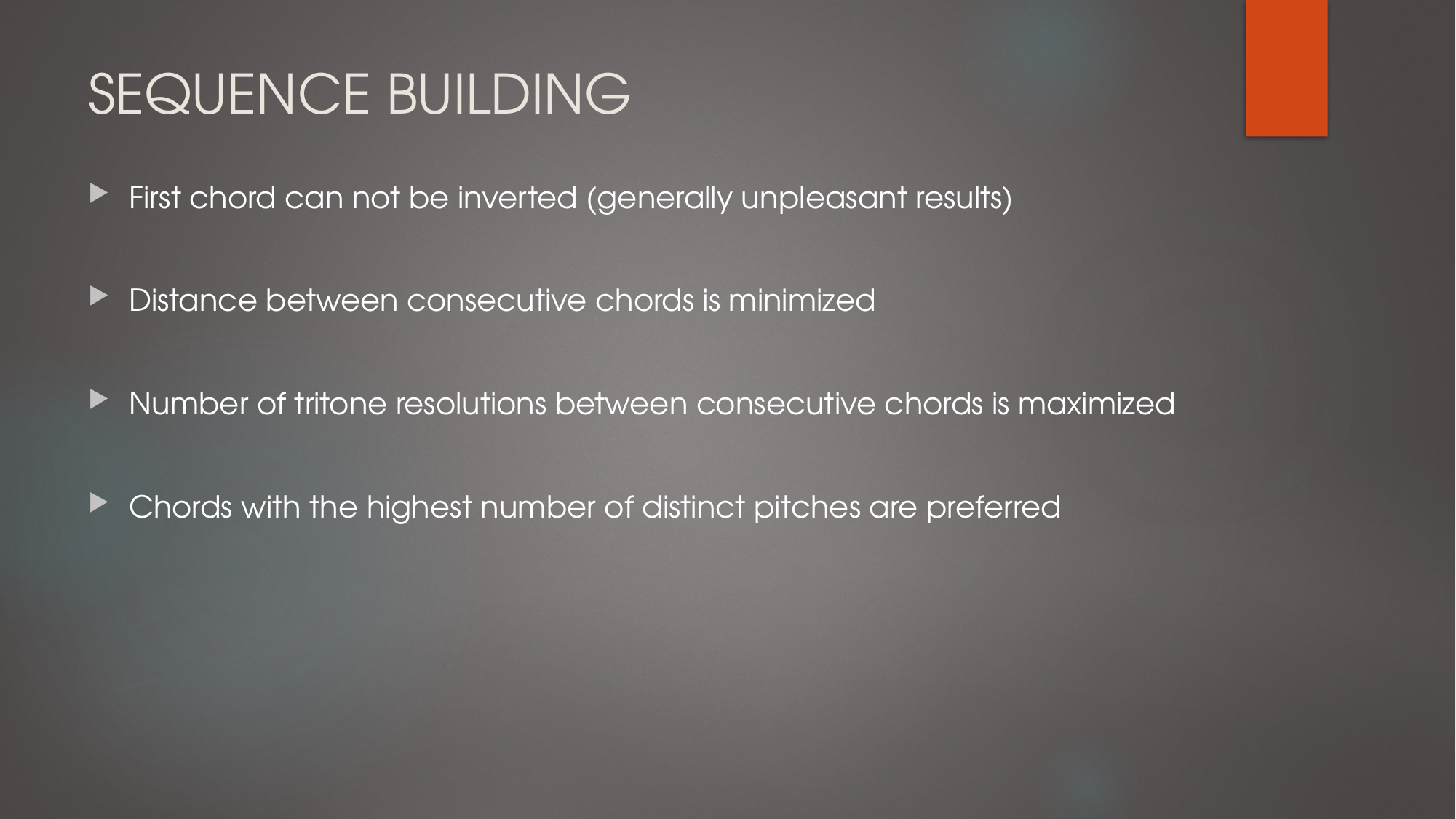

SEQUENCE BUILDING
First chord can not be inverted (generally unpleasant results)

Distance between consecutive chords is minimized

Number of tritone resolutions between consecutive chords is maximized

Chords with the highest number of distinct pitches are preferred